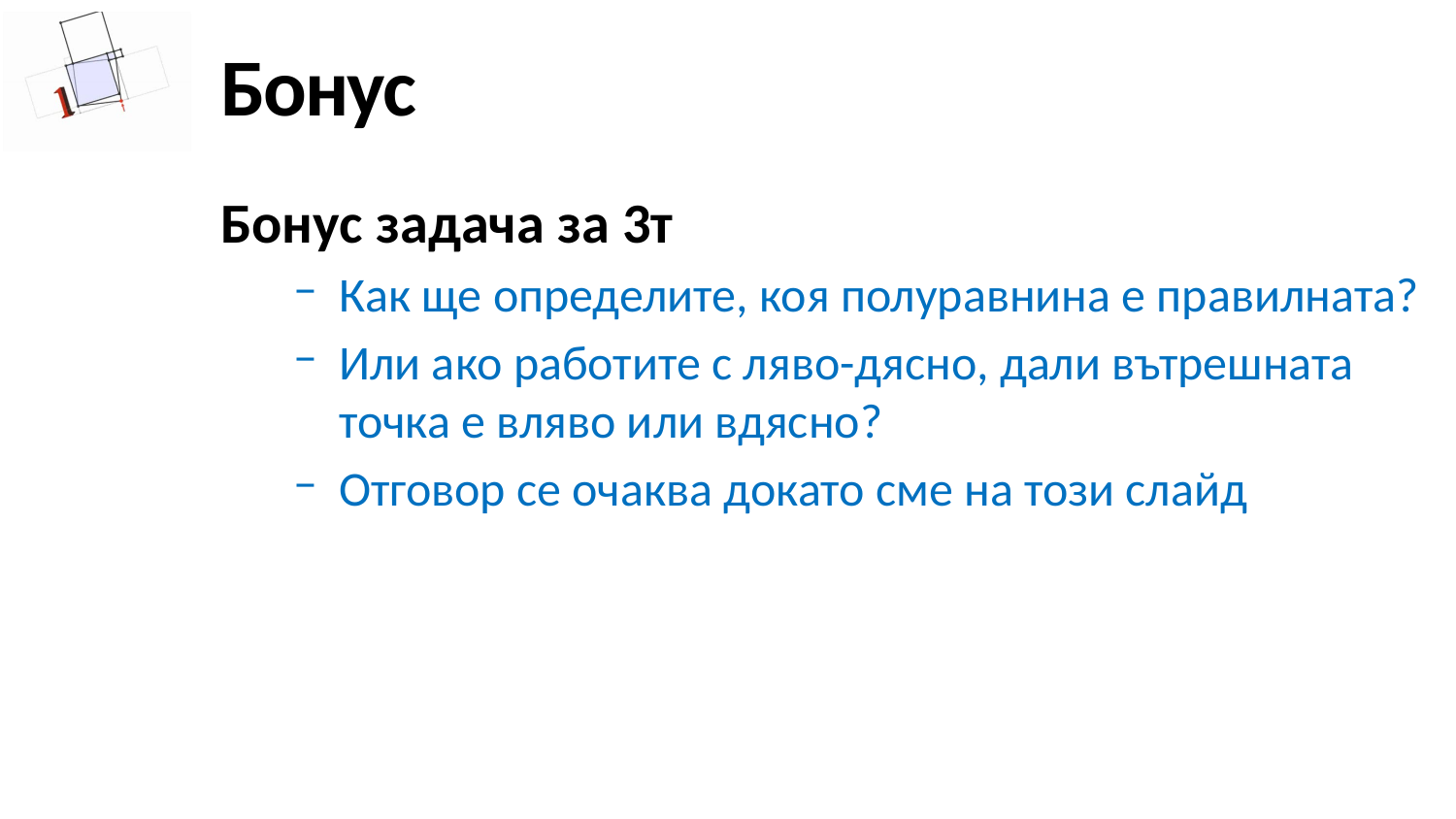

# Бонус
Бонус задача за 3т
Как ще определите, коя полуравнина е правилната?
Или ако работите с ляво-дясно, дали вътрешната точка е вляво или вдясно?
Отговор се очаква докато сме на този слайд